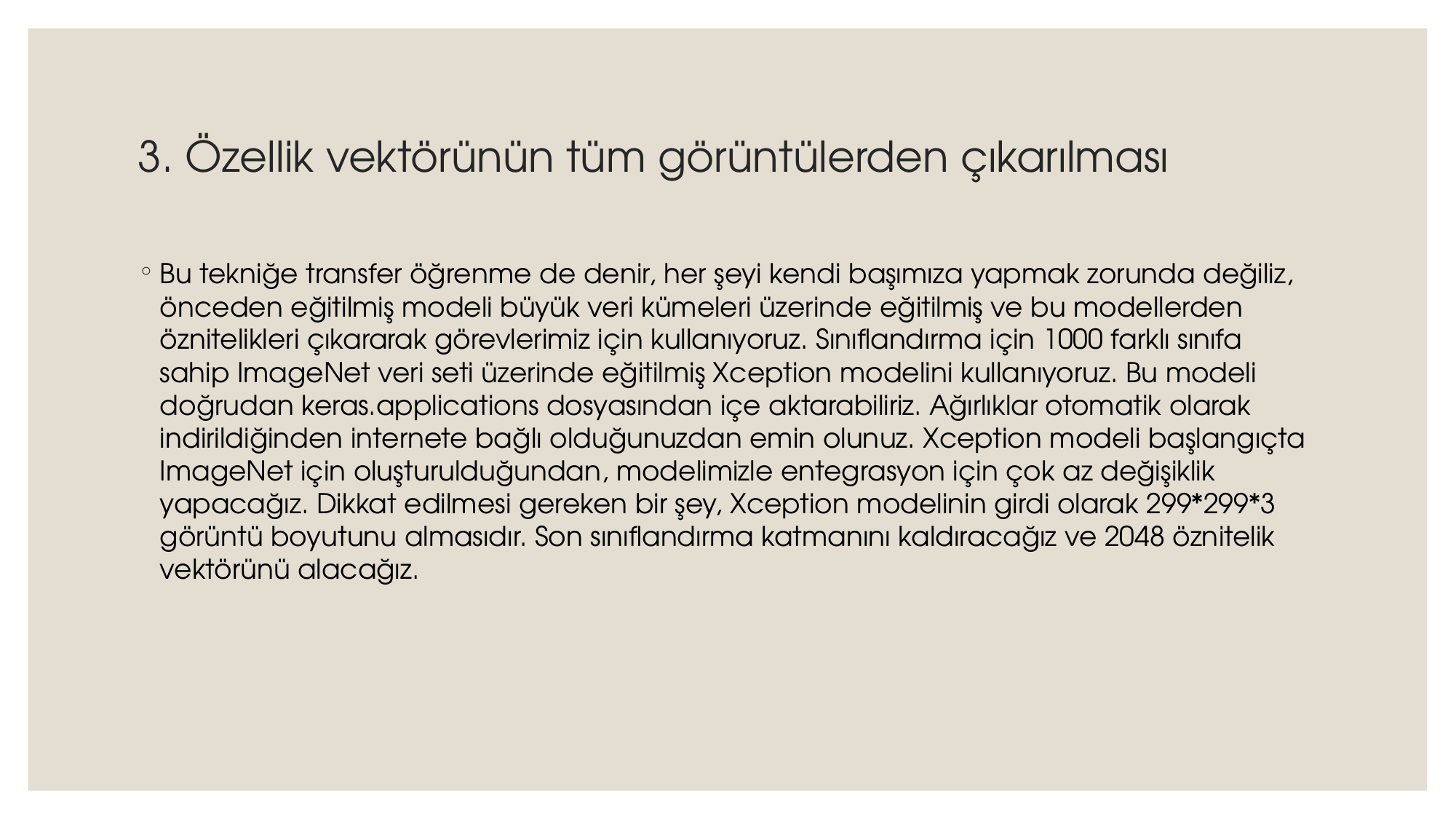

# 3. Özellik vektörünün tüm görüntülerden çıkarılması
Bu tekniğe transfer öğrenme de denir, her şeyi kendi başımıza yapmak zorunda değiliz, önceden eğitilmiş modeli büyük veri kümeleri üzerinde eğitilmiş ve bu modellerden öznitelikleri çıkararak görevlerimiz için kullanıyoruz. Sınıflandırma için 1000 farklı sınıfa sahip ImageNet veri seti üzerinde eğitilmiş Xception modelini kullanıyoruz. Bu modeli doğrudan keras.applications dosyasından içe aktarabiliriz. Ağırlıklar otomatik olarak indirildiğinden internete bağlı olduğunuzdan emin olunuz. Xception modeli başlangıçta ImageNet için oluşturulduğundan, modelimizle entegrasyon için çok az değişiklik yapacağız. Dikkat edilmesi gereken bir şey, Xception modelinin girdi olarak 299*299*3 görüntü boyutunu almasıdır. Son sınıflandırma katmanını kaldıracağız ve 2048 öznitelik vektörünü alacağız.